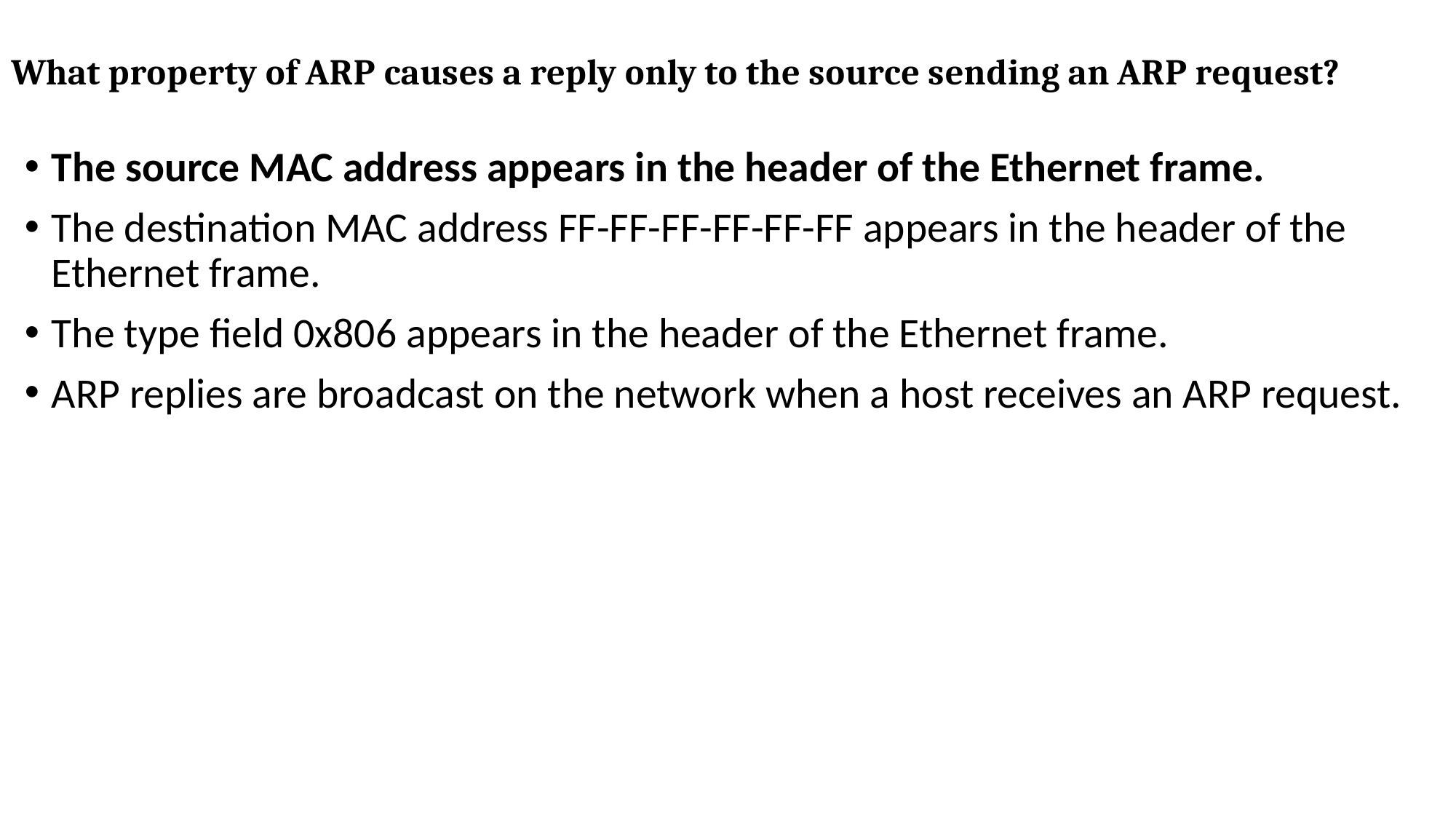

# What property of ARP causes a reply only to the source sending an ARP request?
The source MAC address appears in the header of the Ethernet frame.
The destination MAC address FF-FF-FF-FF-FF-FF appears in the header of the Ethernet frame.
The type field 0x806 appears in the header of the Ethernet frame.
ARP replies are broadcast on the network when a host receives an ARP request.